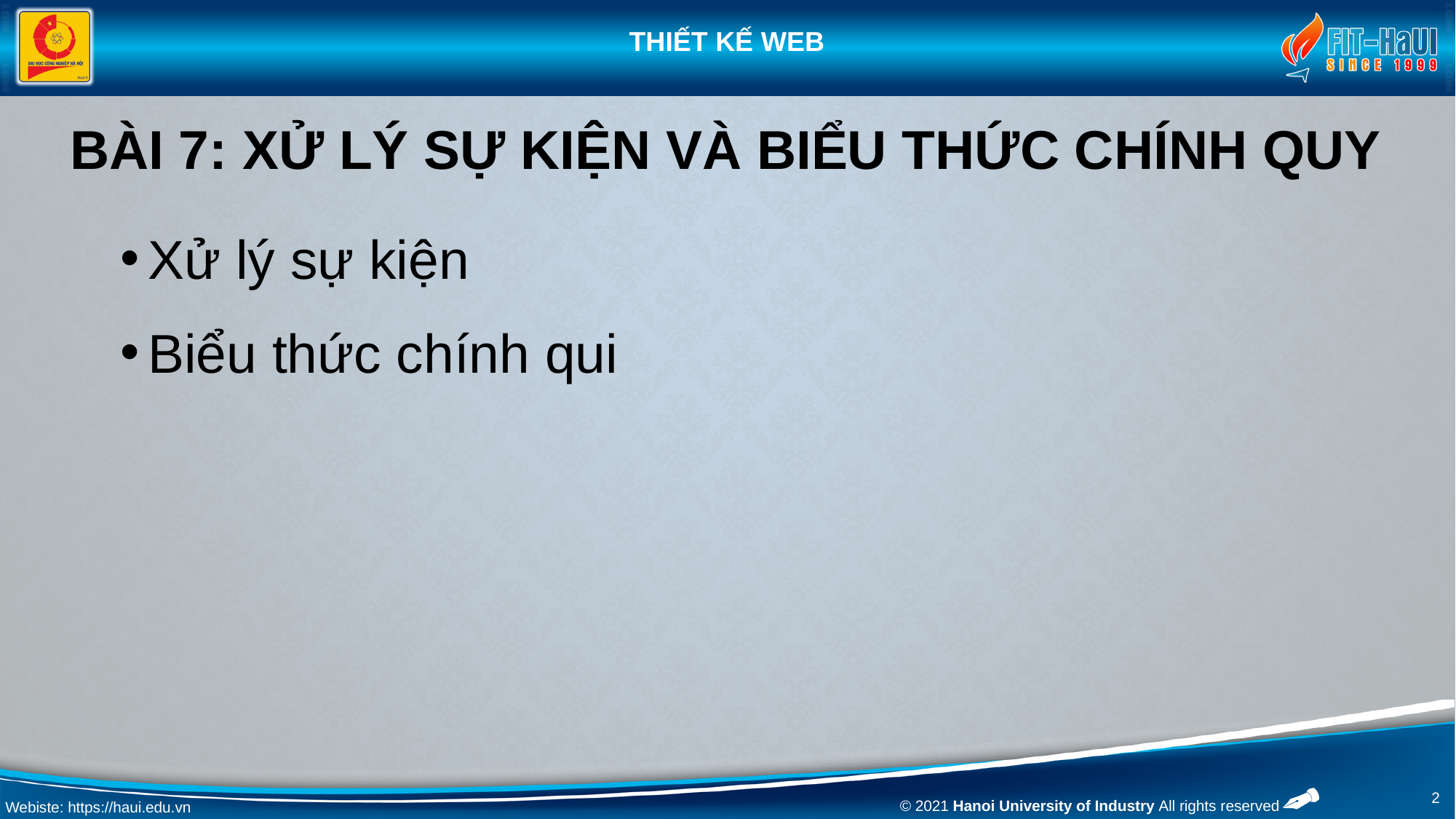

# Bài 7: Xử lý sự kiện và biểu thức chính quy
Xử lý sự kiện
Biểu thức chính qui